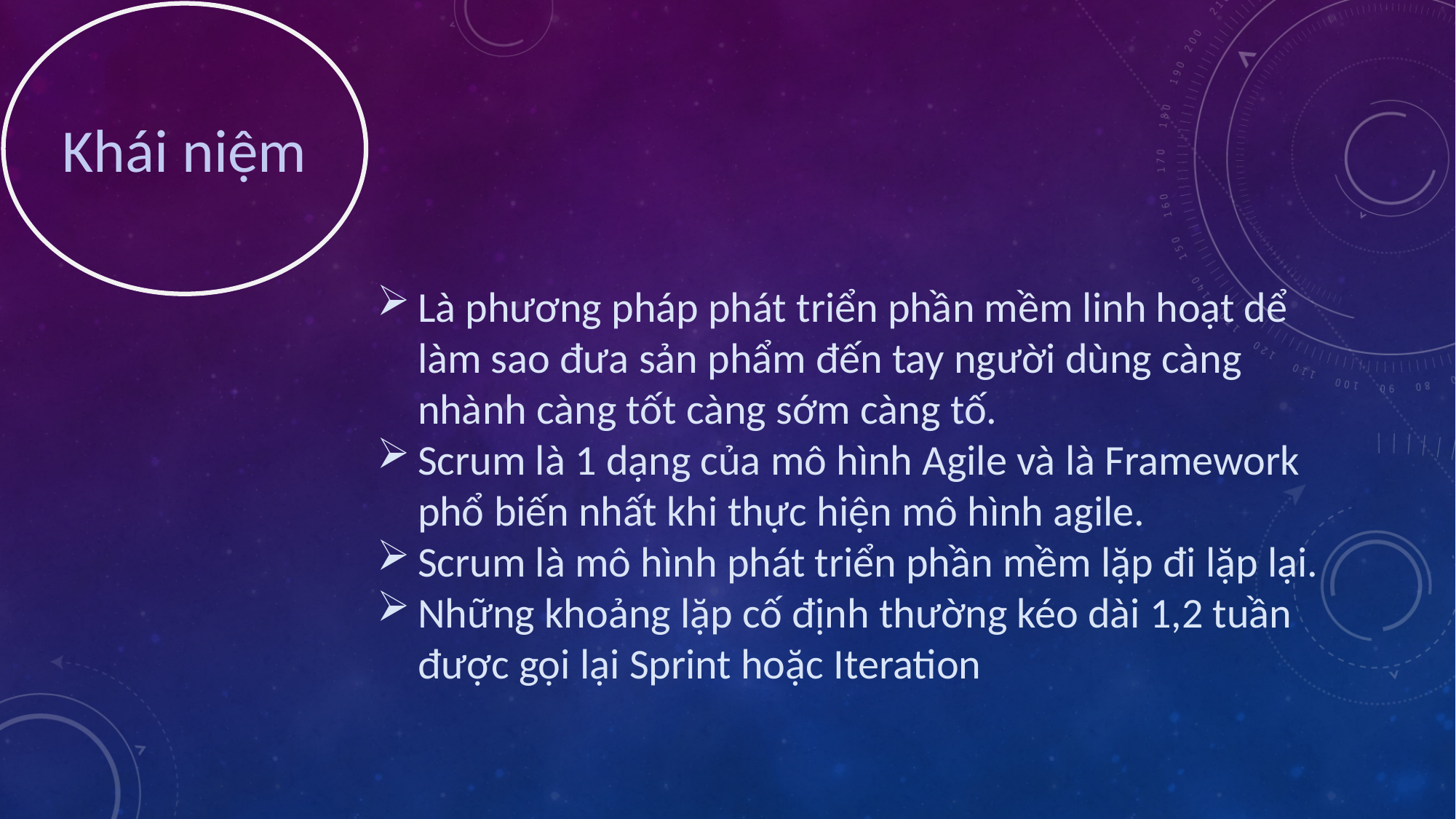

Khái niệm
Là phương pháp phát triển phần mềm linh hoạt dể làm sao đưa sản phẩm đến tay người dùng càng nhành càng tốt càng sớm càng tố.
Scrum là 1 dạng của mô hình Agile và là Framework phổ biến nhất khi thực hiện mô hình agile.
Scrum là mô hình phát triển phần mềm lặp đi lặp lại.
Những khoảng lặp cố định thường kéo dài 1,2 tuần được gọi lại Sprint hoặc Iteration